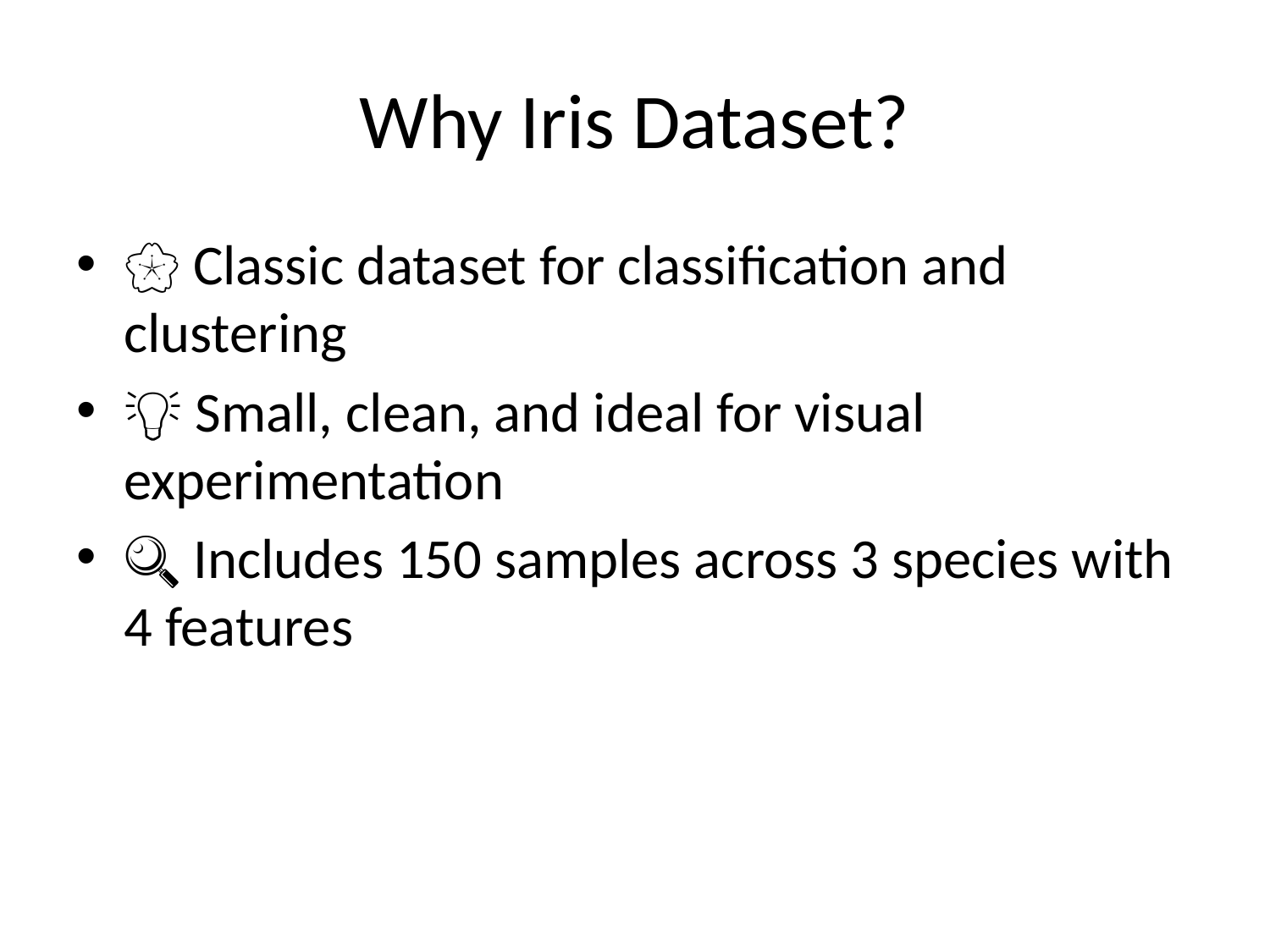

# Why Iris Dataset?
🌸 Classic dataset for classification and clustering
💡 Small, clean, and ideal for visual experimentation
🔍 Includes 150 samples across 3 species with 4 features